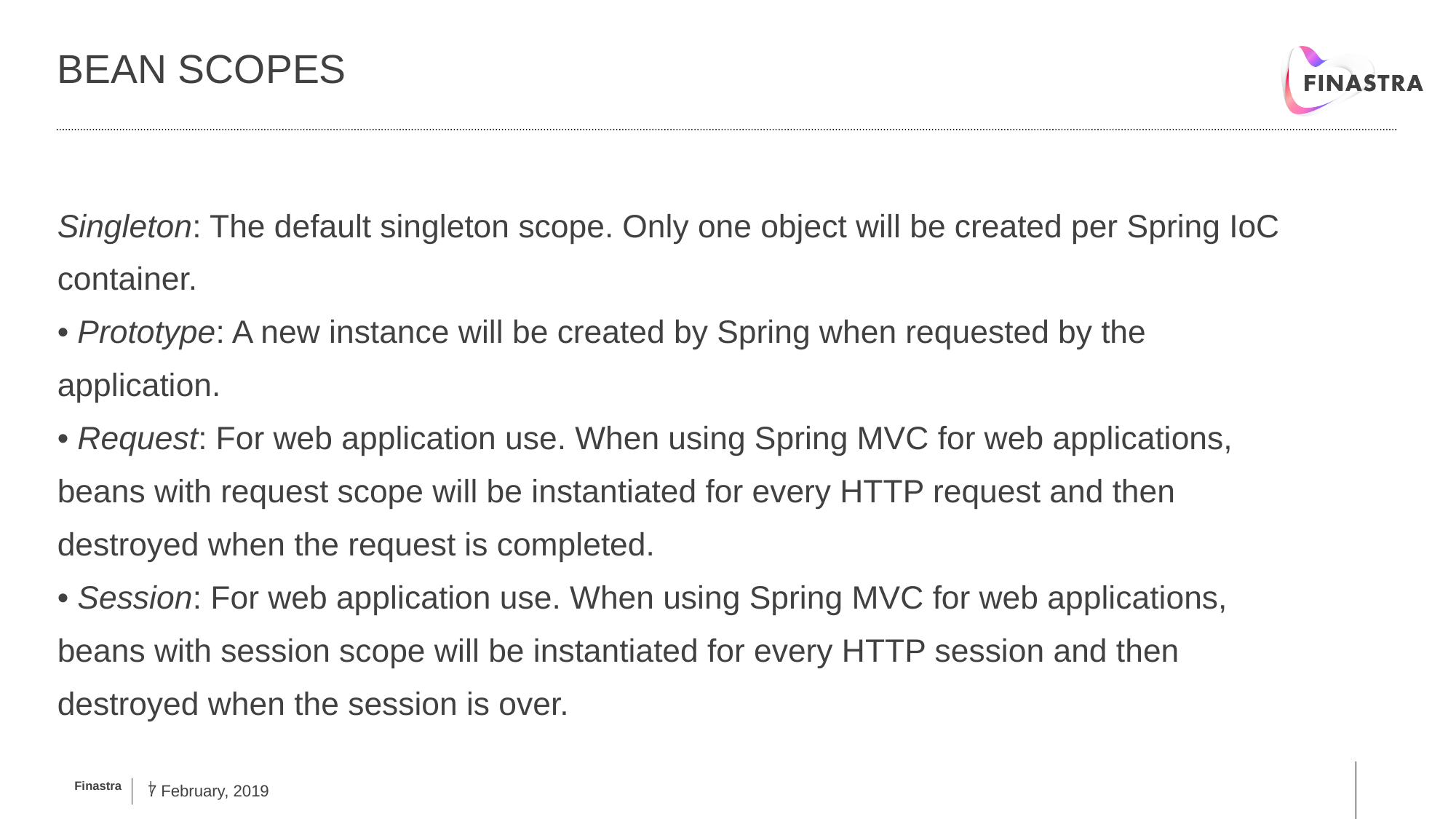

# Bean Scopes

Singleton: The default singleton scope. Only one object will be created per Spring IoC
container.
• Prototype: A new instance will be created by Spring when requested by the
application.
• Request: For web application use. When using Spring MVC for web applications,
beans with request scope will be instantiated for every HTTP request and then
destroyed when the request is completed.
• Session: For web application use. When using Spring MVC for web applications,
beans with session scope will be instantiated for every HTTP session and then
destroyed when the session is over.

7 February, 2019